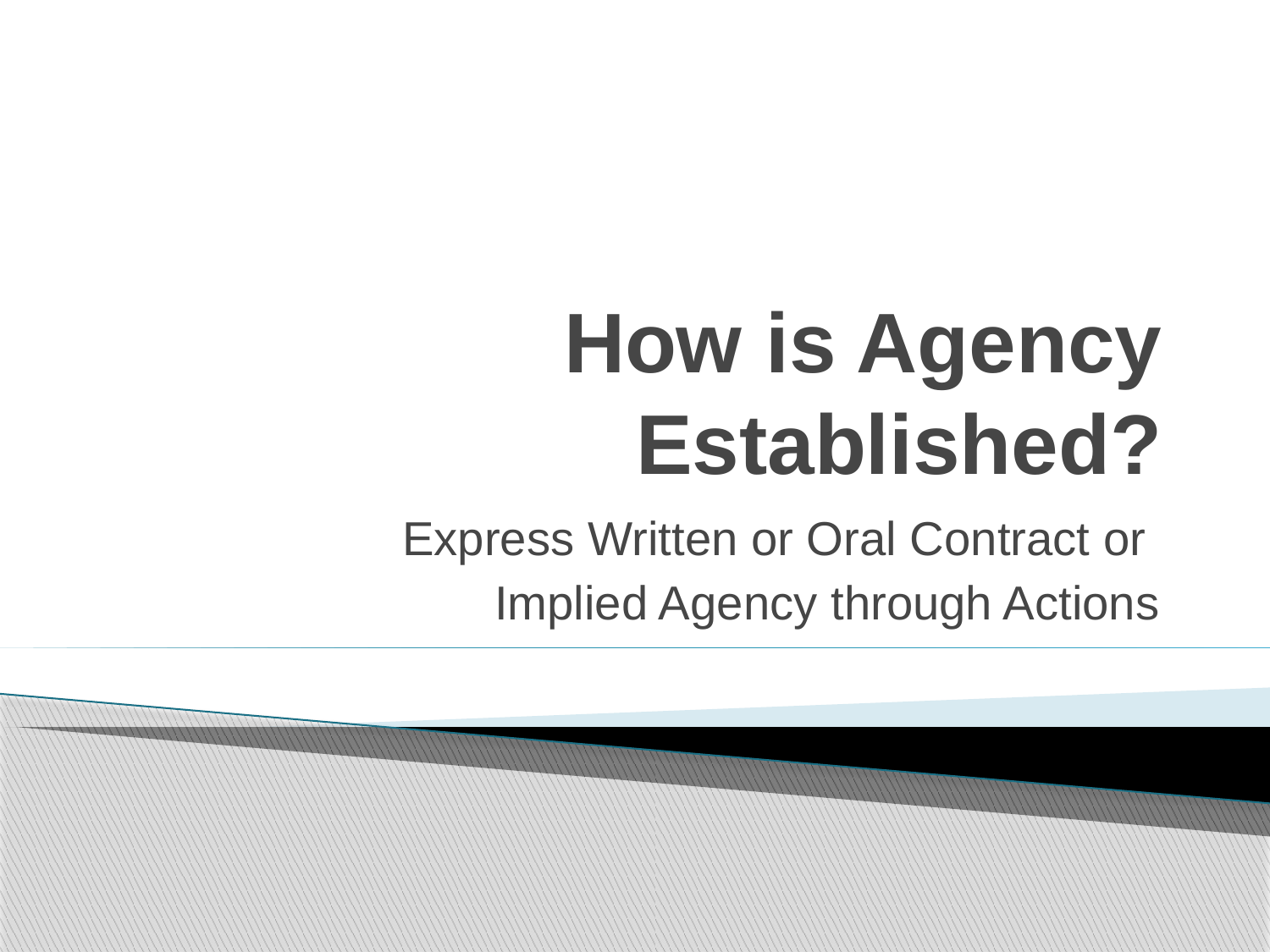

# How is Agency Established?
Express Written or Oral Contract or
Implied Agency through Actions